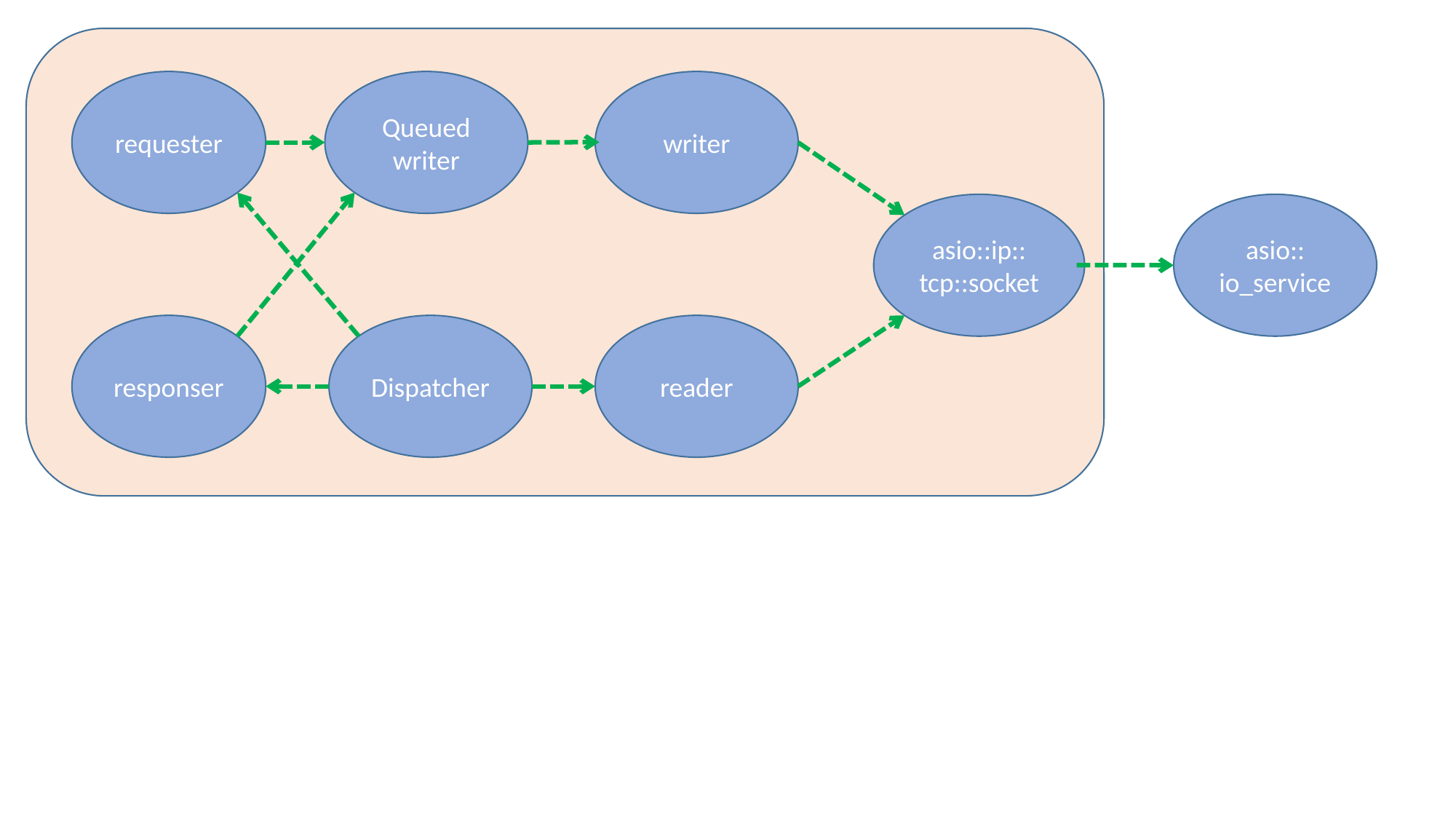

Queued
writer
writer
requester
asio::ip::
tcp::socket
asio::
io_service
Dispatcher
reader
responser